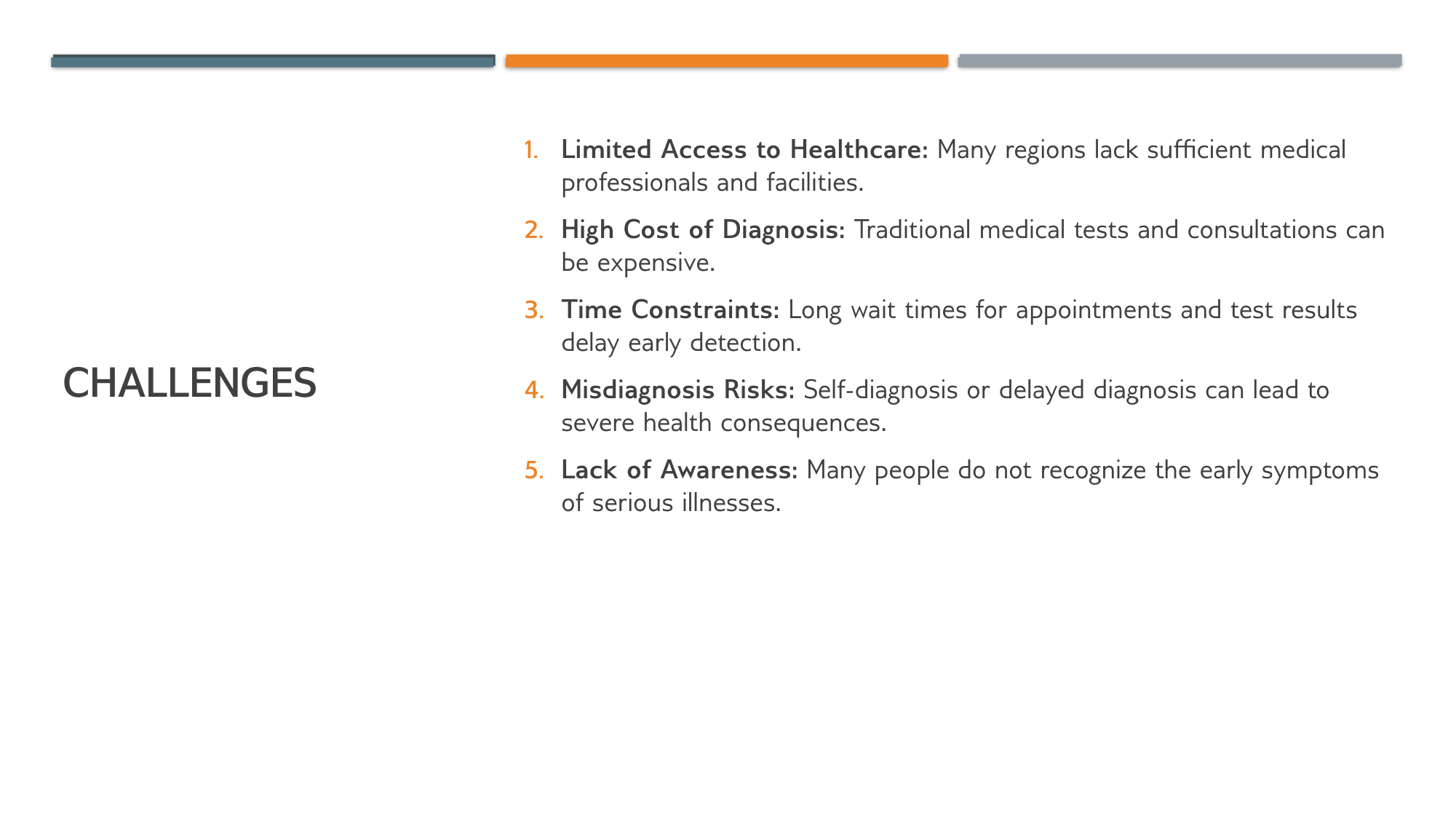

# Challenges
Limited Access to Healthcare: Many regions lack sufficient medical professionals and facilities.
High Cost of Diagnosis: Traditional medical tests and consultations can be expensive.
Time Constraints: Long wait times for appointments and test results delay early detection.
Misdiagnosis Risks: Self-diagnosis or delayed diagnosis can lead to severe health consequences.
Lack of Awareness: Many people do not recognize the early symptoms of serious illnesses.